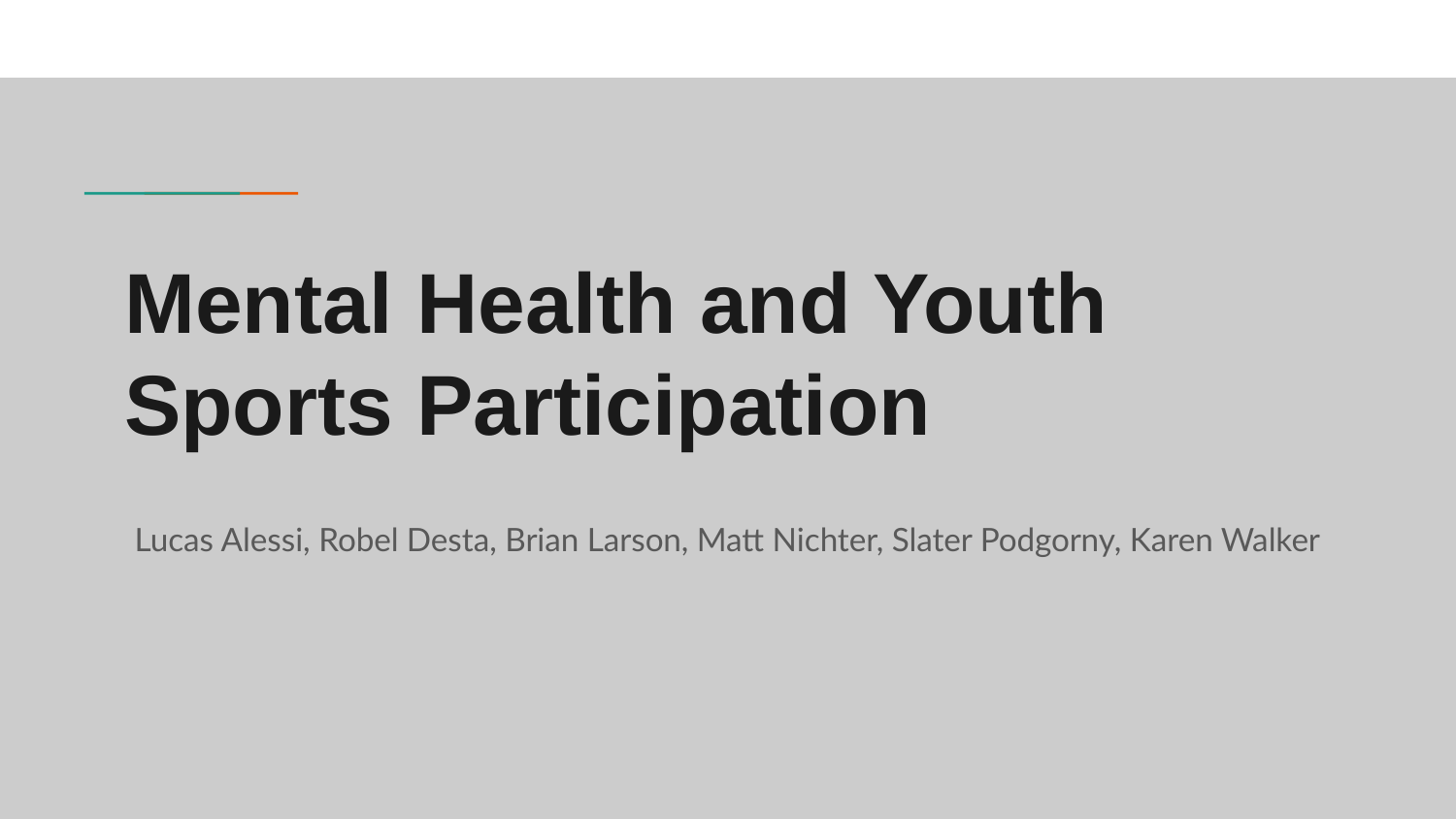

# Mental Health and Youth Sports Participation
Lucas Alessi, Robel Desta, Brian Larson, Matt Nichter, Slater Podgorny, Karen Walker